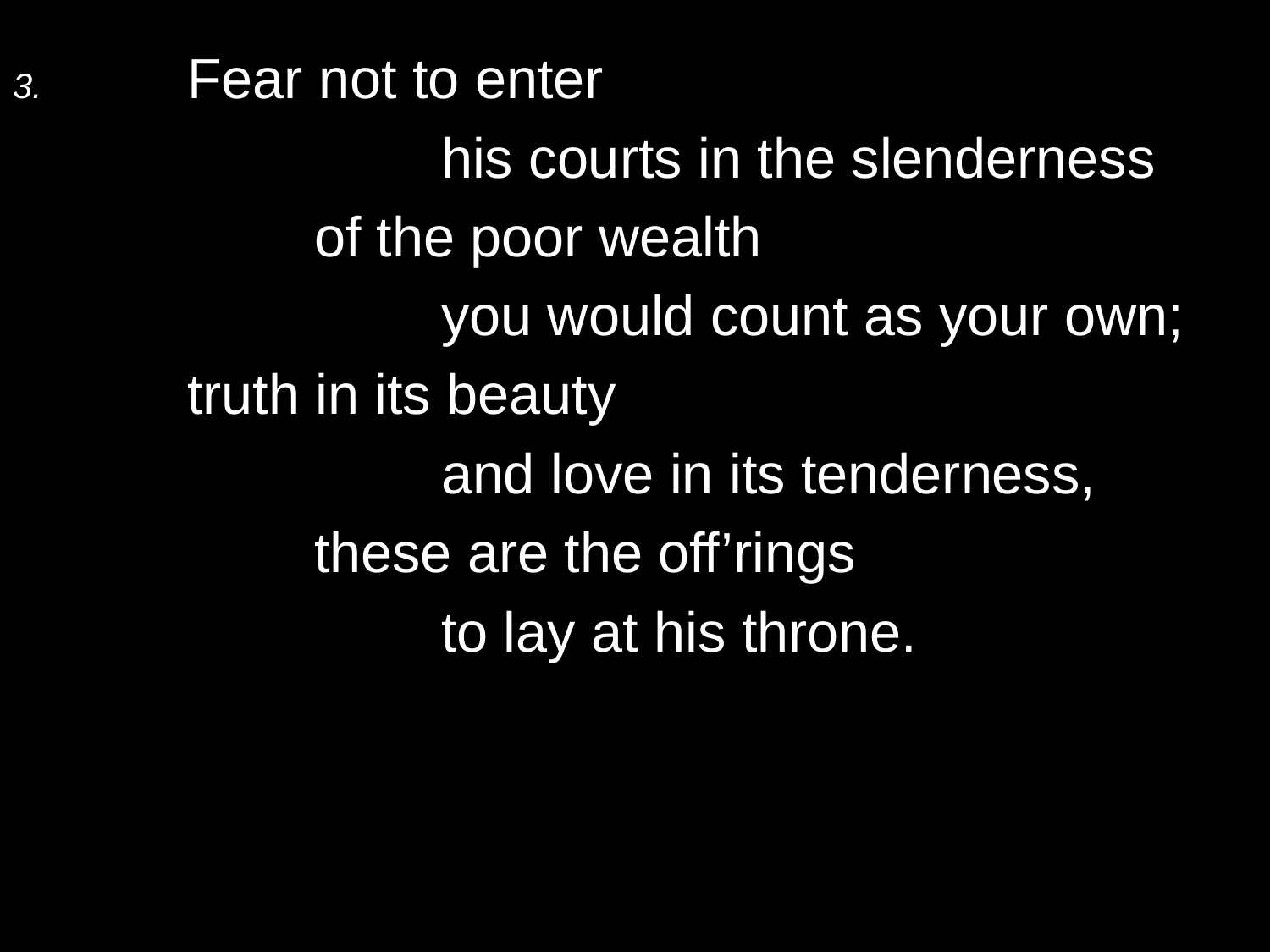

3.	Fear not to enter
			his courts in the slenderness
		of the poor wealth
			you would count as your own;
	truth in its beauty
			and love in its tenderness,
		these are the off’rings
			to lay at his throne.